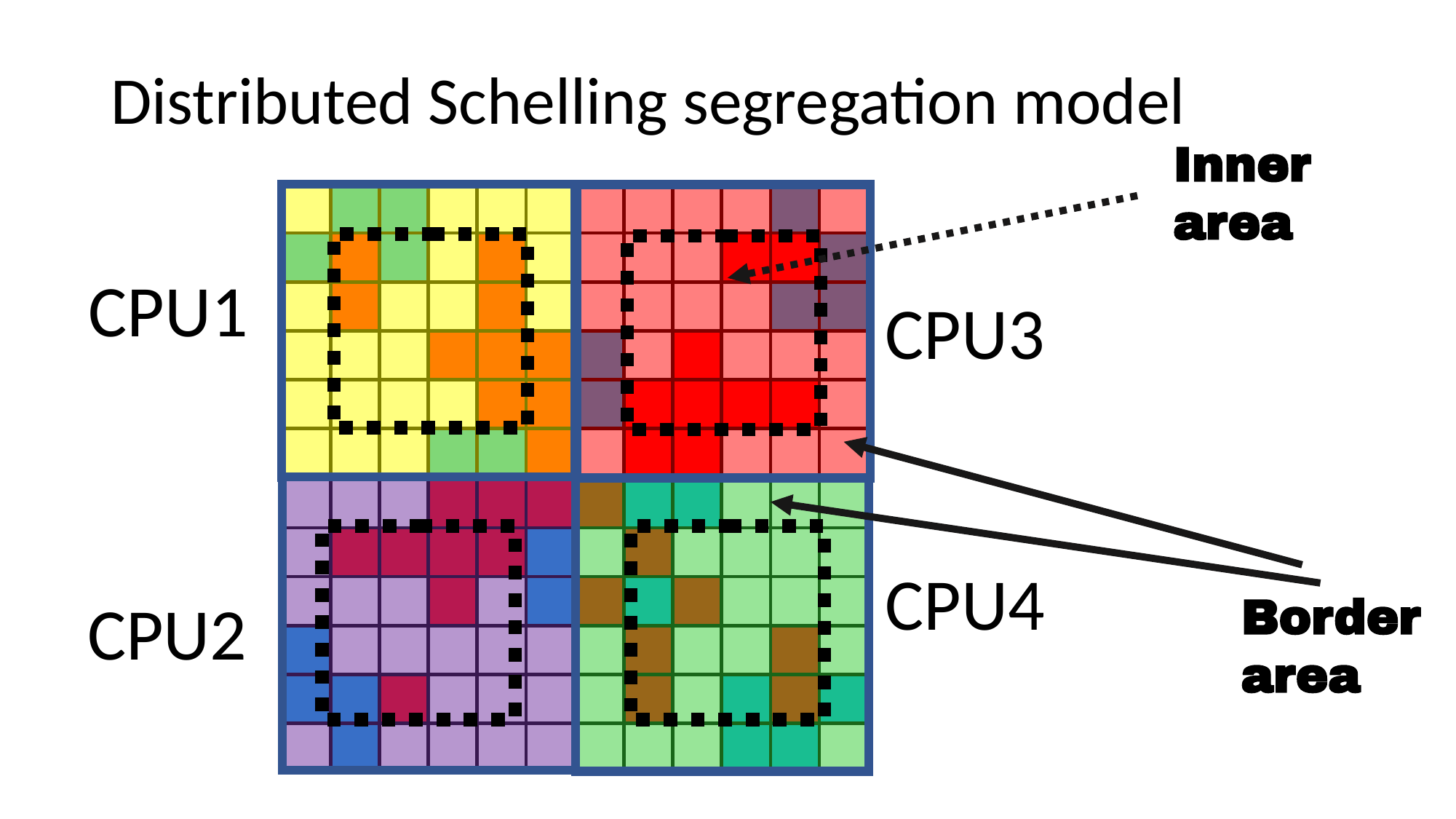

# Distributed Schelling segregation model
Inner
area

CPU1
CPU3

CPU4

Border
area
CPU2